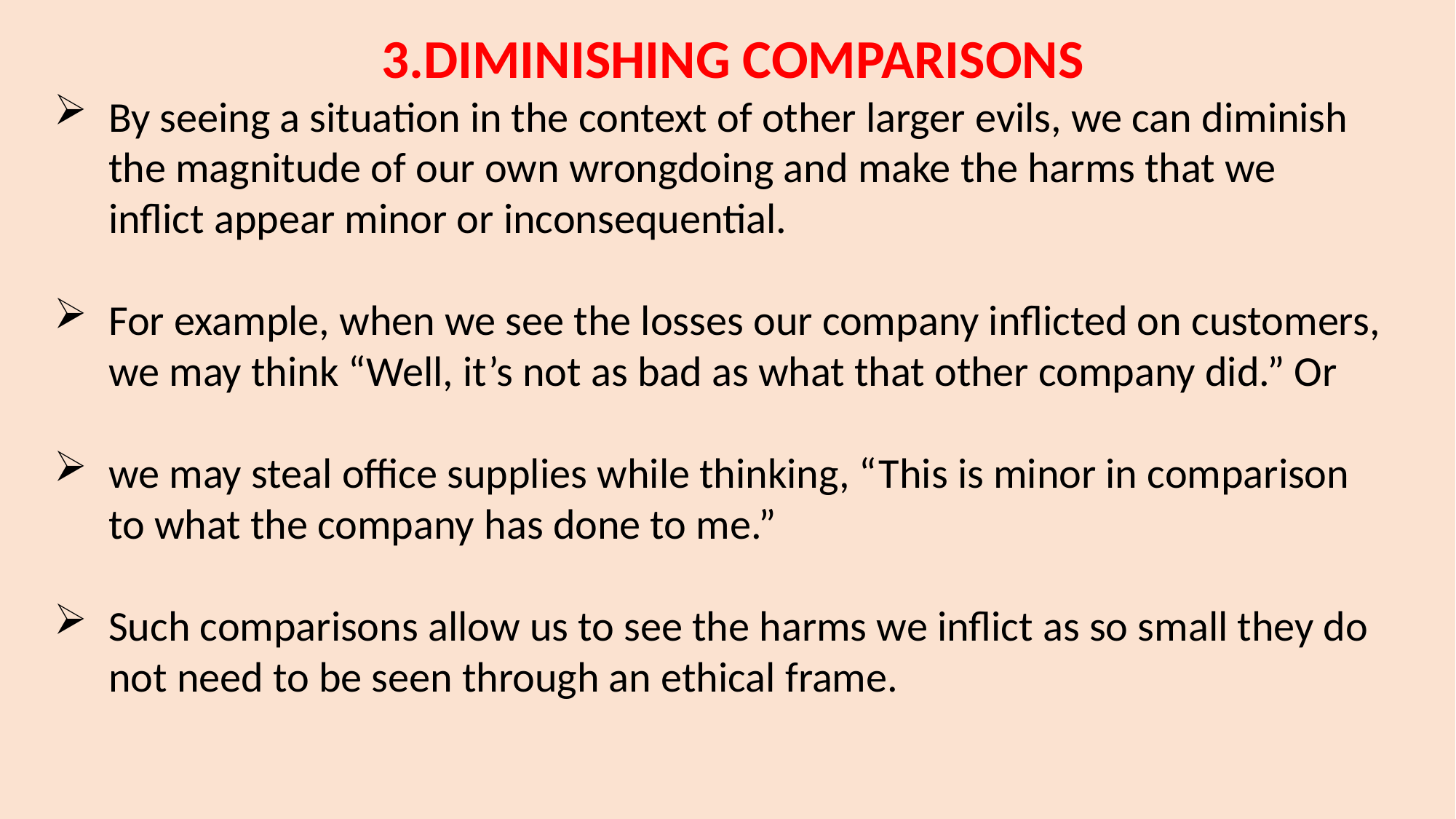

3.DIMINISHING COMPARISONS
By seeing a situation in the context of other larger evils, we can diminish the magnitude of our own wrongdoing and make the harms that we inflict appear minor or inconsequential.

For example, when we see the losses our company inflicted on customers, we may think “Well, it’s not as bad as what that other company did.” Or

we may steal office supplies while thinking, “This is minor in comparison to what the company has done to me.”

Such comparisons allow us to see the harms we inflict as so small they do not need to be seen through an ethical frame.